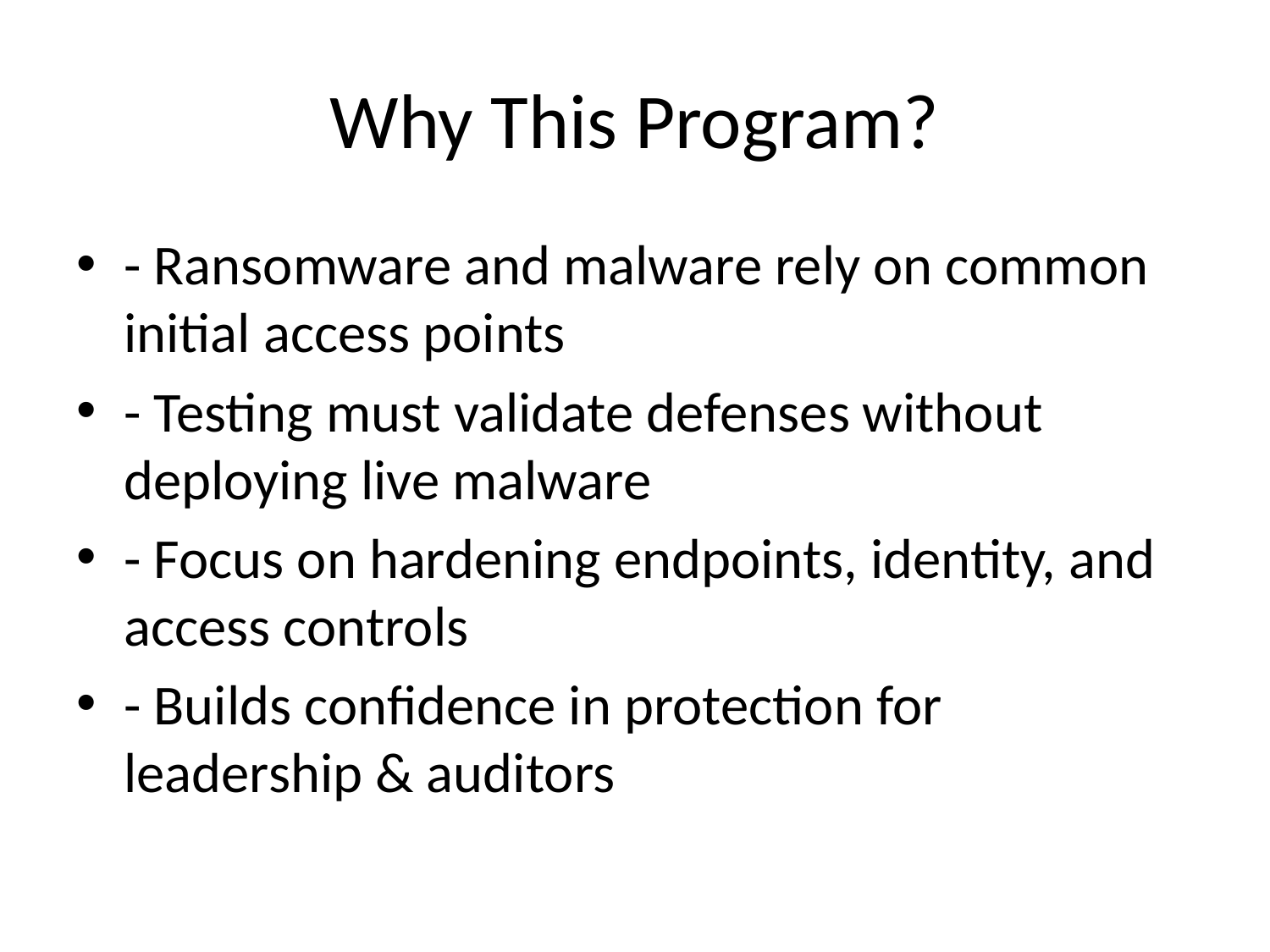

# Why This Program?
- Ransomware and malware rely on common initial access points
- Testing must validate defenses without deploying live malware
- Focus on hardening endpoints, identity, and access controls
- Builds confidence in protection for leadership & auditors